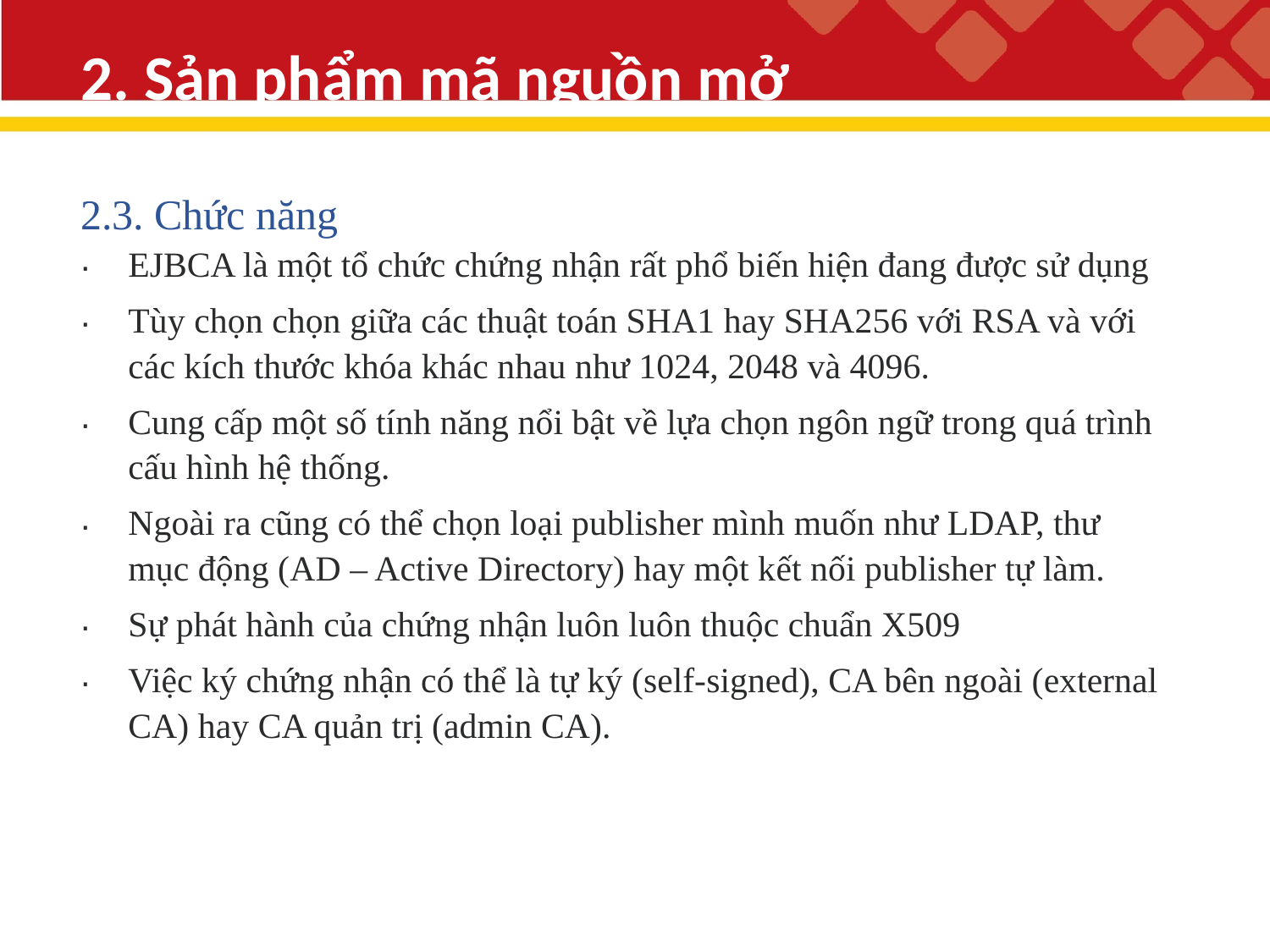

# 2. Sản phẩm mã nguồn mở
2.3. Chức năng
EJBCA là một tổ chức chứng nhận rất phổ biến hiện đang được sử dụng
Tùy chọn chọn giữa các thuật toán SHA1 hay SHA256 với RSA và với các kích thước khóa khác nhau như 1024, 2048 và 4096.
Cung cấp một số tính năng nổi bật về lựa chọn ngôn ngữ trong quá trình cấu hình hệ thống.
Ngoài ra cũng có thể chọn loại publisher mình muốn như LDAP, thư mục động (AD – Active Directory) hay một kết nối publisher tự làm.
Sự phát hành của chứng nhận luôn luôn thuộc chuẩn X509
Việc ký chứng nhận có thể là tự ký (self-signed), CA bên ngoài (external CA) hay CA quản trị (admin CA).